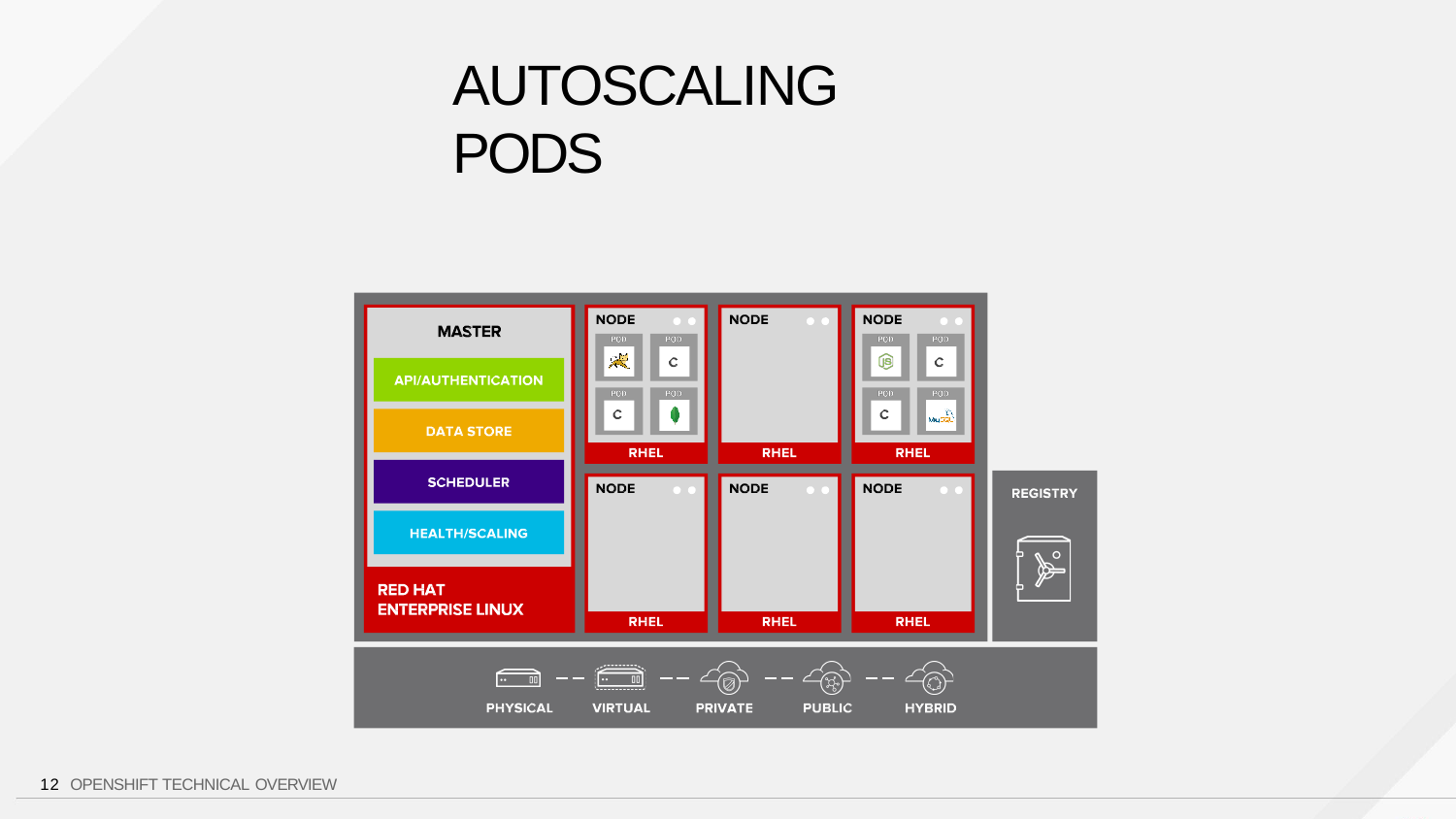

# AUTOSCALING PODS

12 OPENSHIFT TECHNICAL OVERVIEW